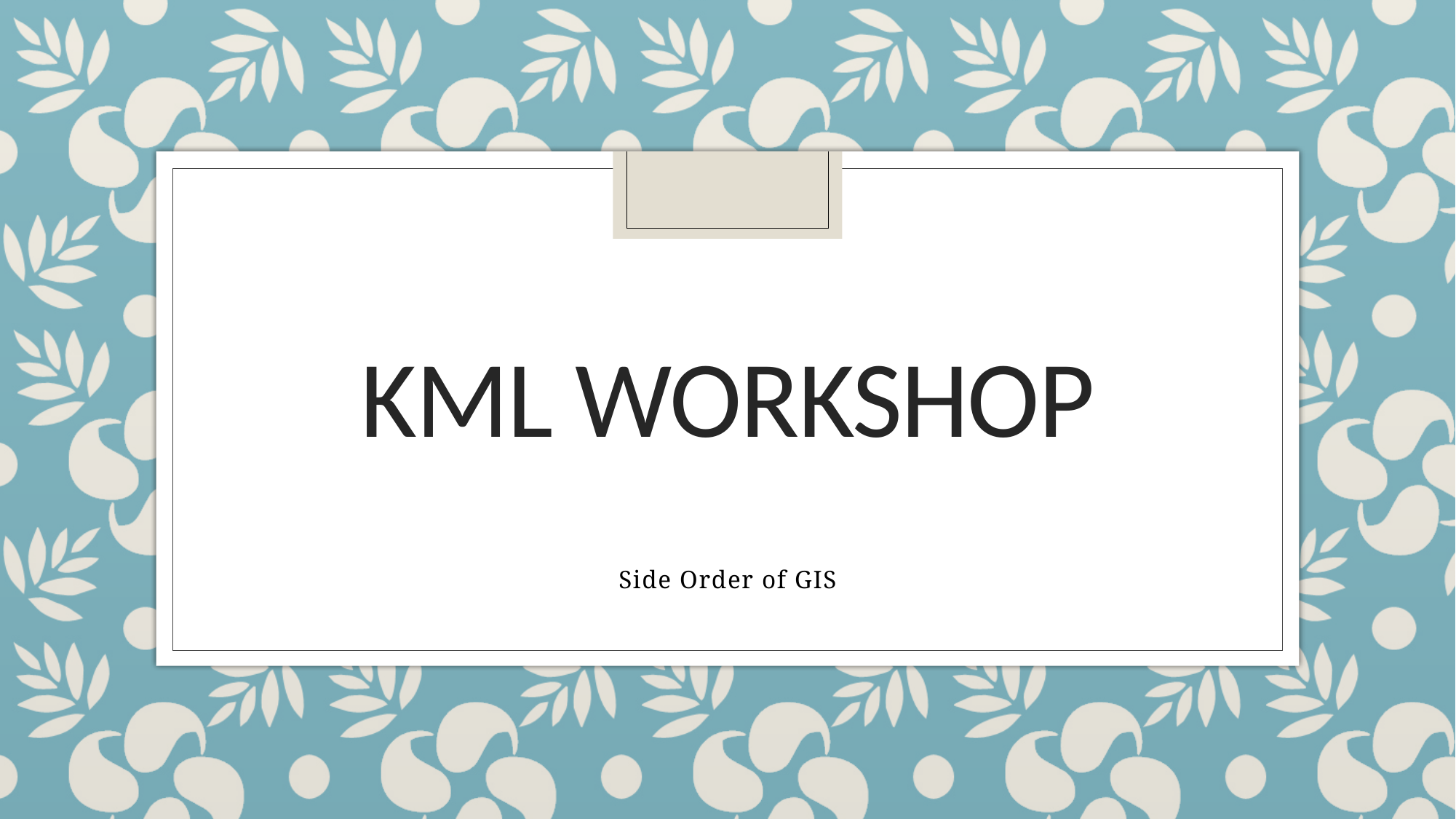

# KML Workshop
Side Order of GIS